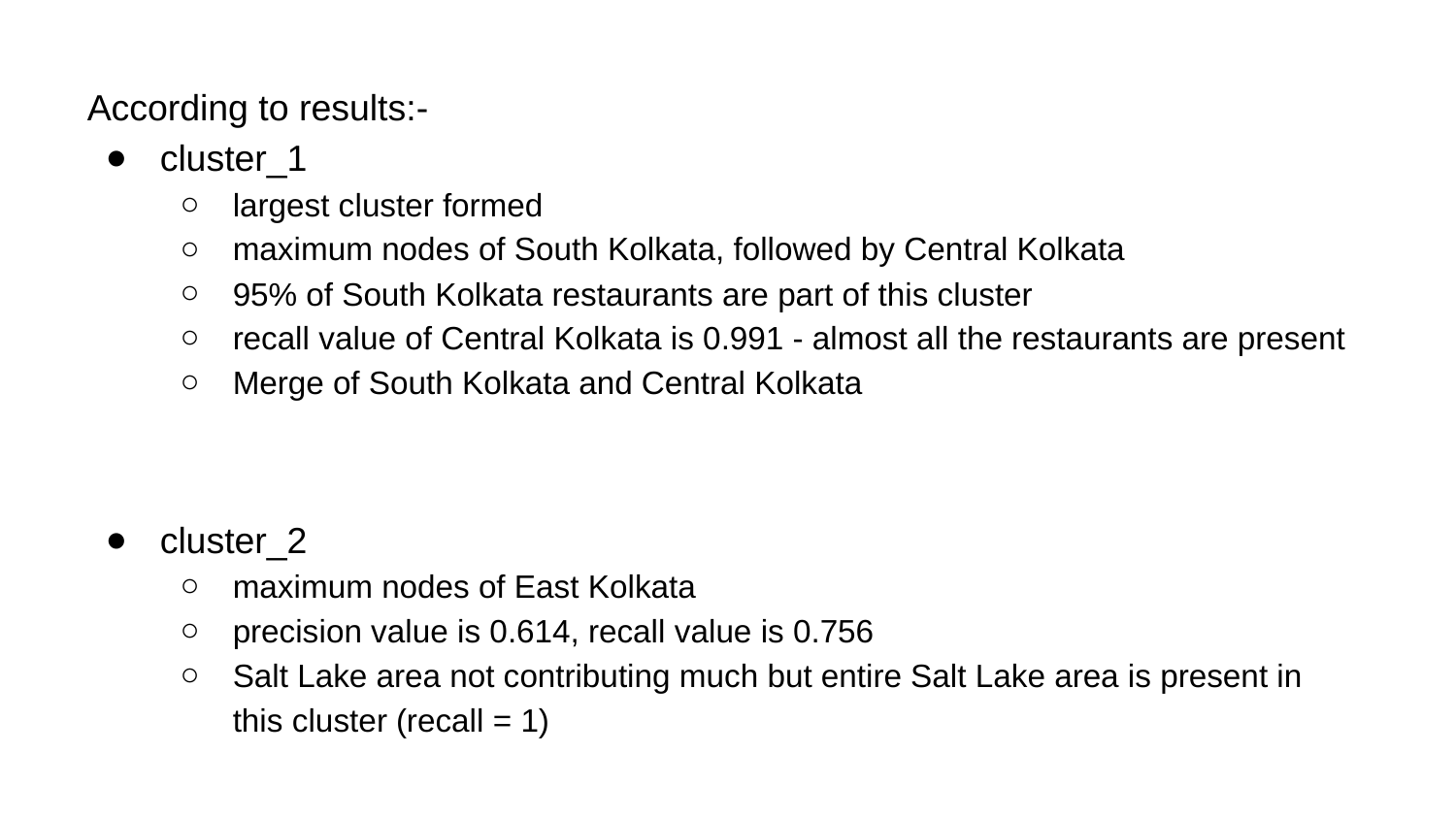

According to results:-
cluster_1
largest cluster formed
maximum nodes of South Kolkata, followed by Central Kolkata
95% of South Kolkata restaurants are part of this cluster
recall value of Central Kolkata is 0.991 - almost all the restaurants are present
Merge of South Kolkata and Central Kolkata

cluster_2
maximum nodes of East Kolkata
precision value is 0.614, recall value is 0.756
Salt Lake area not contributing much but entire Salt Lake area is present in this cluster (recall = 1)